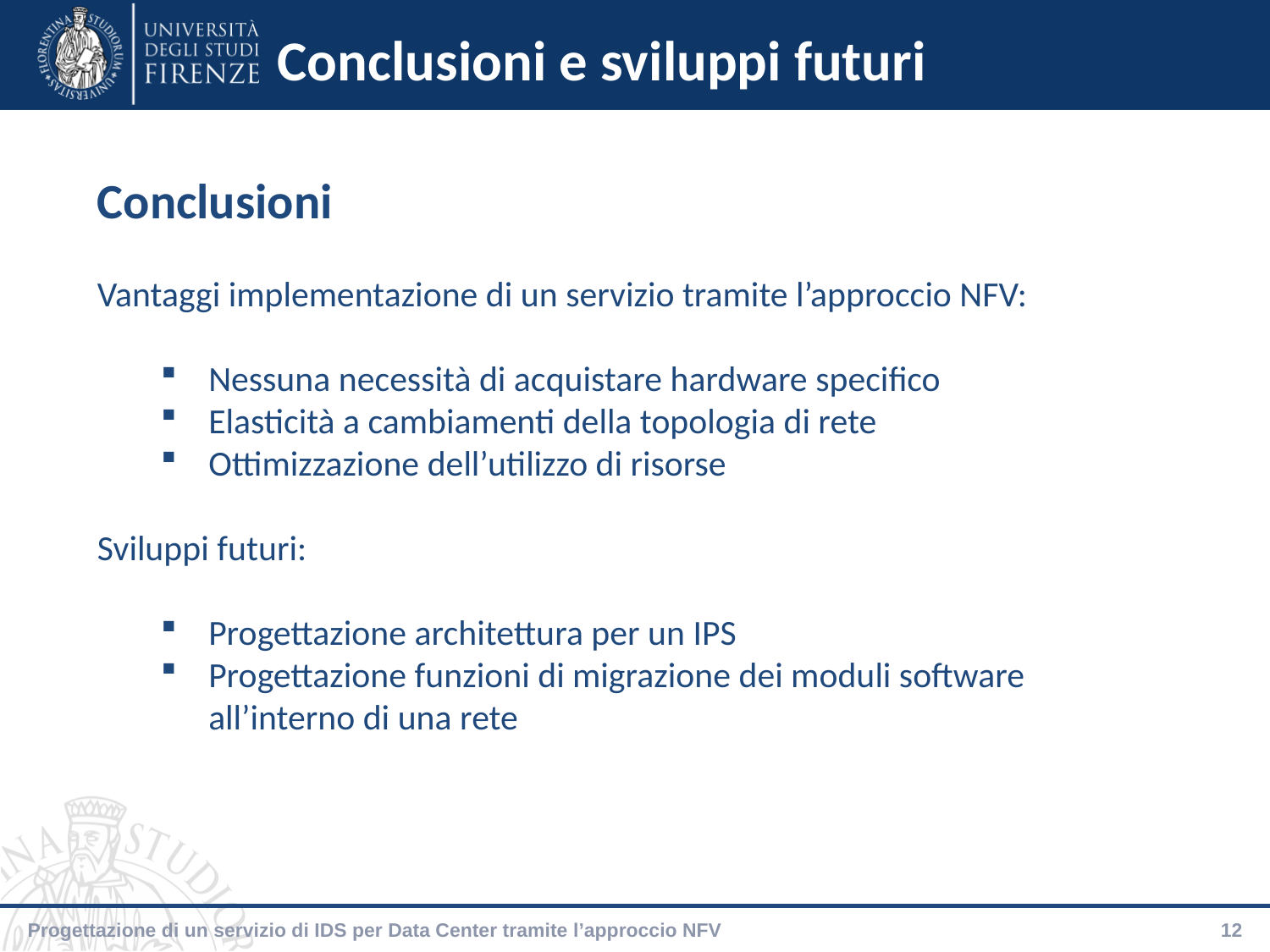

# Conclusioni e sviluppi futuri
Conclusioni

Vantaggi implementazione di un servizio tramite l’approccio NFV:

Nessuna necessità di acquistare hardware specifico
Elasticità a cambiamenti della topologia di rete
Ottimizzazione dell’utilizzo di risorse

Sviluppi futuri:

Progettazione architettura per un IPS
Progettazione funzioni di migrazione dei moduli software all’interno di una rete

Progettazione di un servizio di IDS per Data Center tramite l’approccio NFV
12